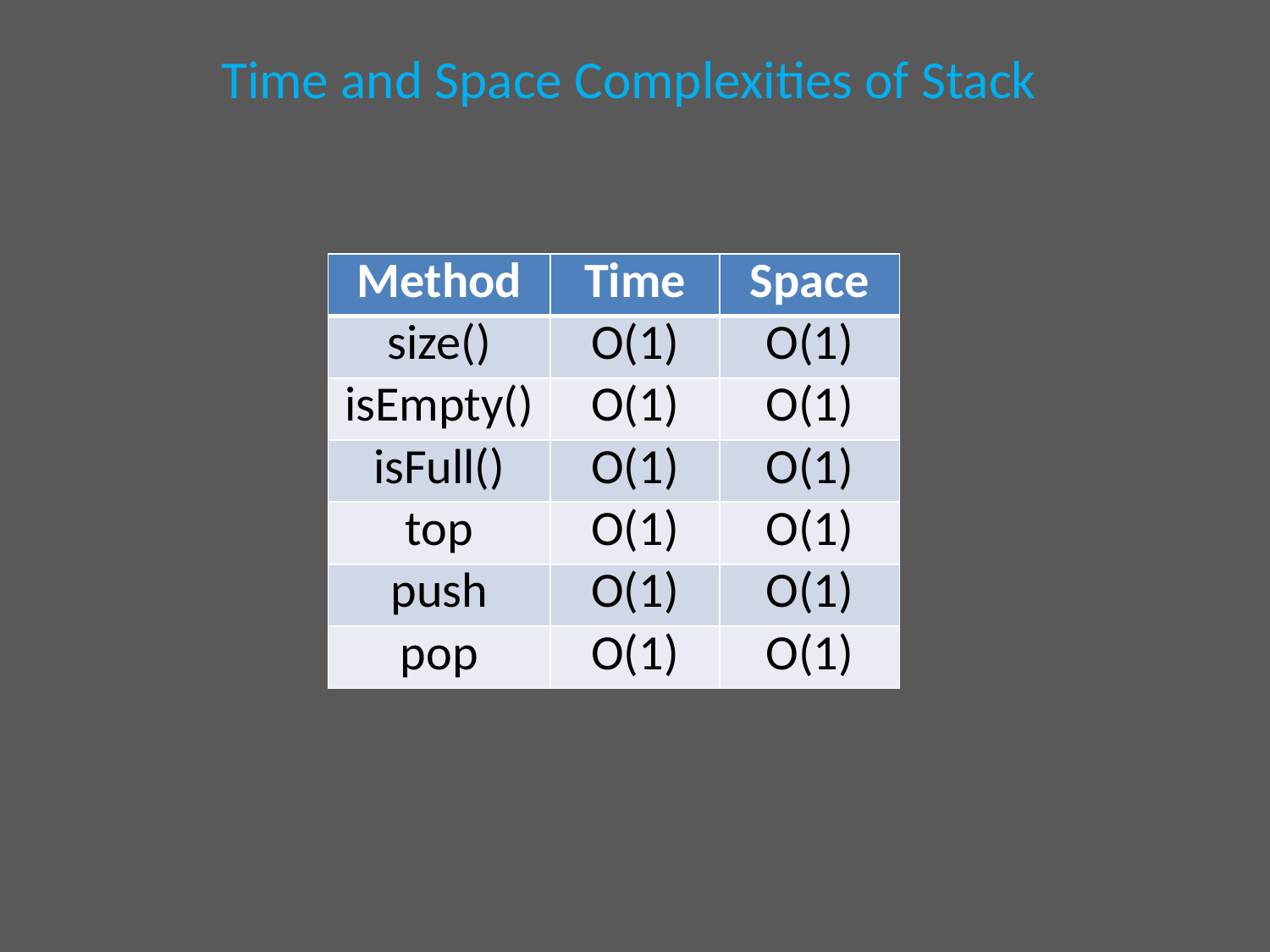

# Time and Space Complexities of Stack
| Method | Time | Space |
| --- | --- | --- |
| size() | O(1) | O(1) |
| isEmpty() | O(1) | O(1) |
| isFull() | O(1) | O(1) |
| top | O(1) | O(1) |
| push | O(1) | O(1) |
| pop | O(1) | O(1) |